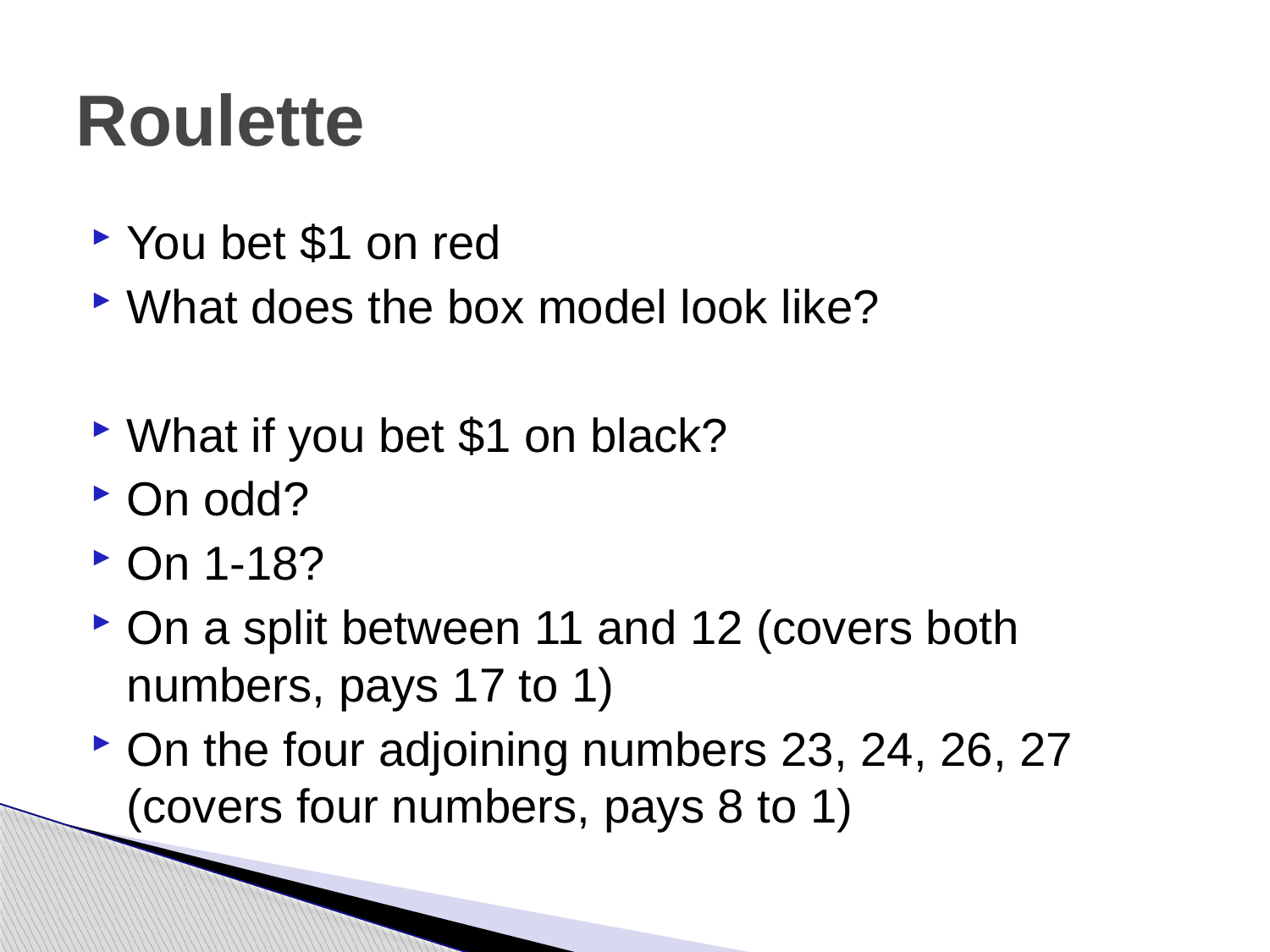

# Roulette
You bet $1 on red
What does the box model look like?

What if you bet $1 on black?
On odd?
On 1-18?
On a split between 11 and 12 (covers both numbers, pays 17 to 1)
On the four adjoining numbers 23, 24, 26, 27 (covers four numbers, pays 8 to 1)